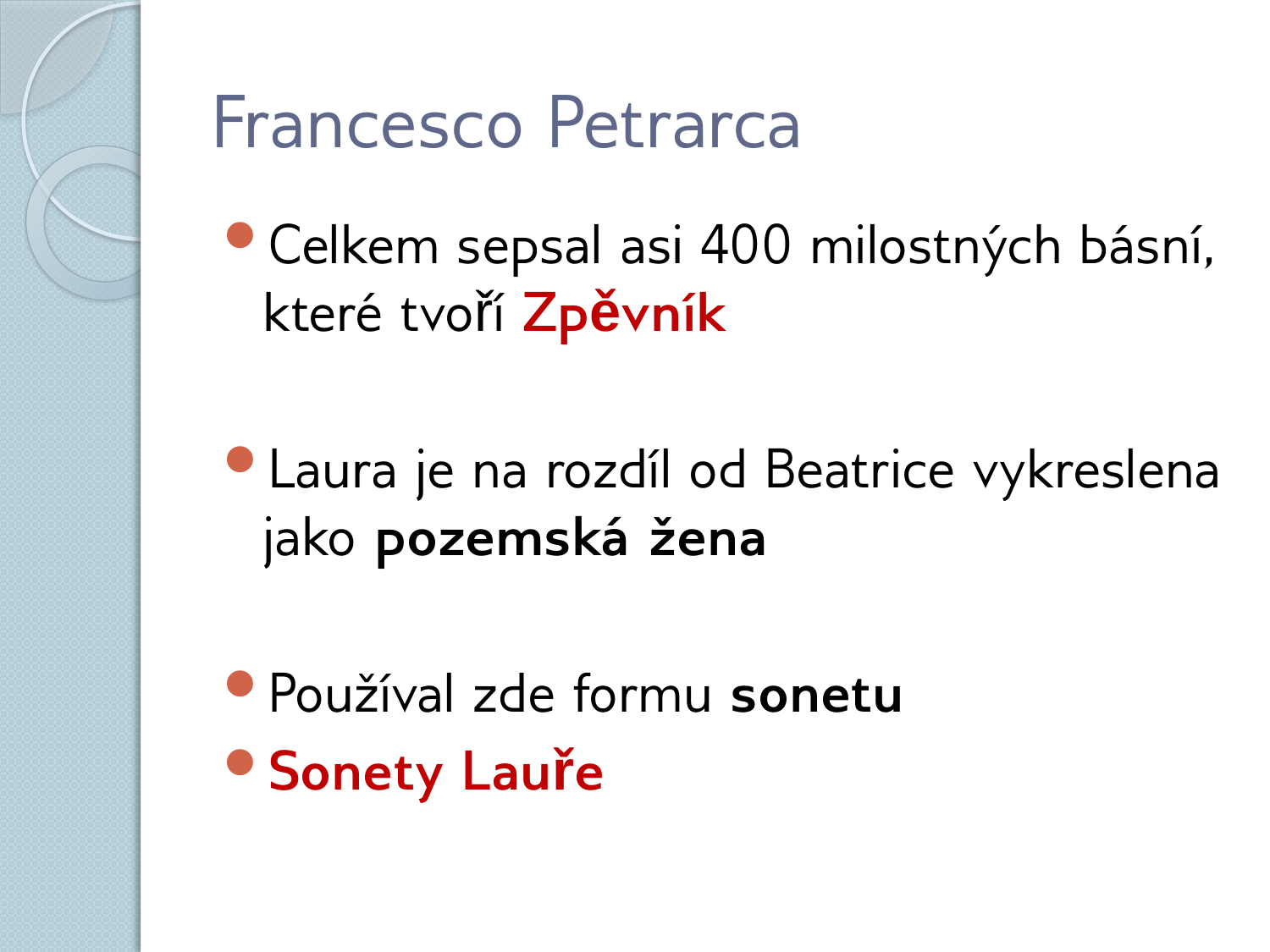

# Francesco Petrarca
Celkem sepsal asi 400 milostných básní, které tvoří Zpěvník

Laura je na rozdíl od Beatrice vykreslena jako pozemská žena

Používal zde formu sonetu
Sonety Lauře